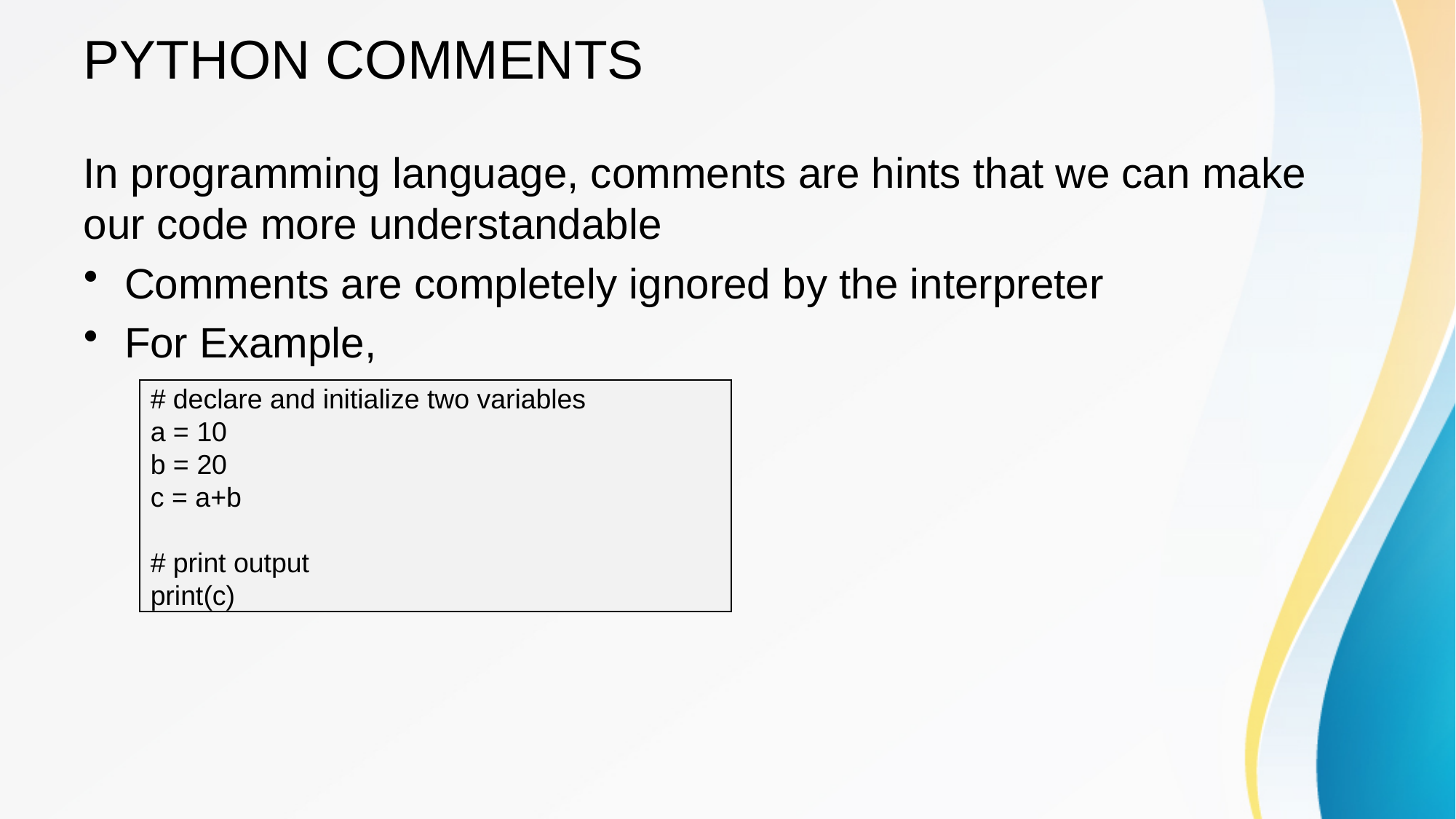

# PYTHON COMMENTS
In programming language, comments are hints that we can make our code more understandable
Comments are completely ignored by the interpreter
For Example,

# declare and initialize two variables
a = 10
b = 20
c = a+b

# print output
print(c)